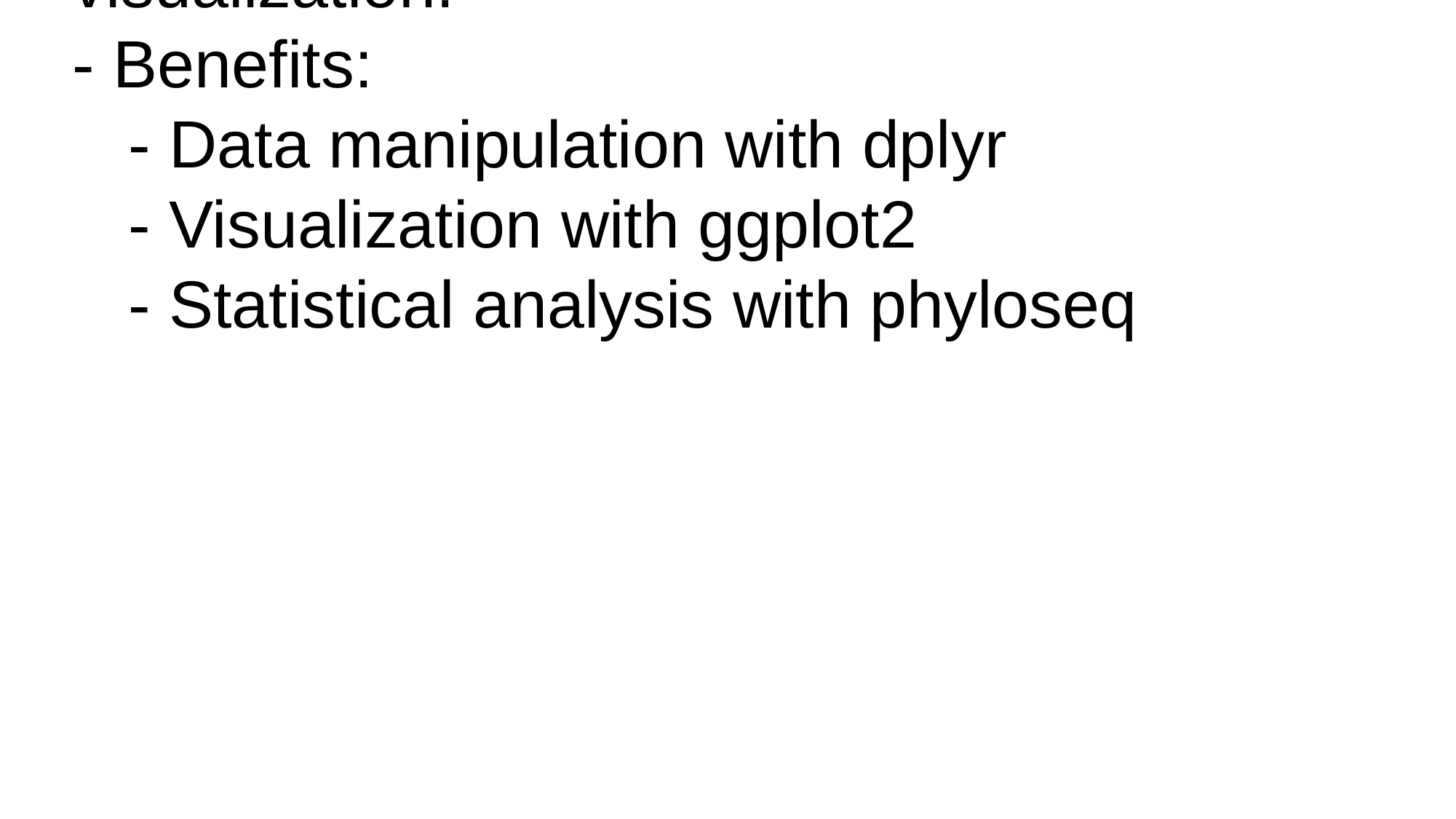

# - R is used for statistical analysis and visualization.
- Benefits:
   - Data manipulation with dplyr
   - Visualization with ggplot2
   - Statistical analysis with phyloseq